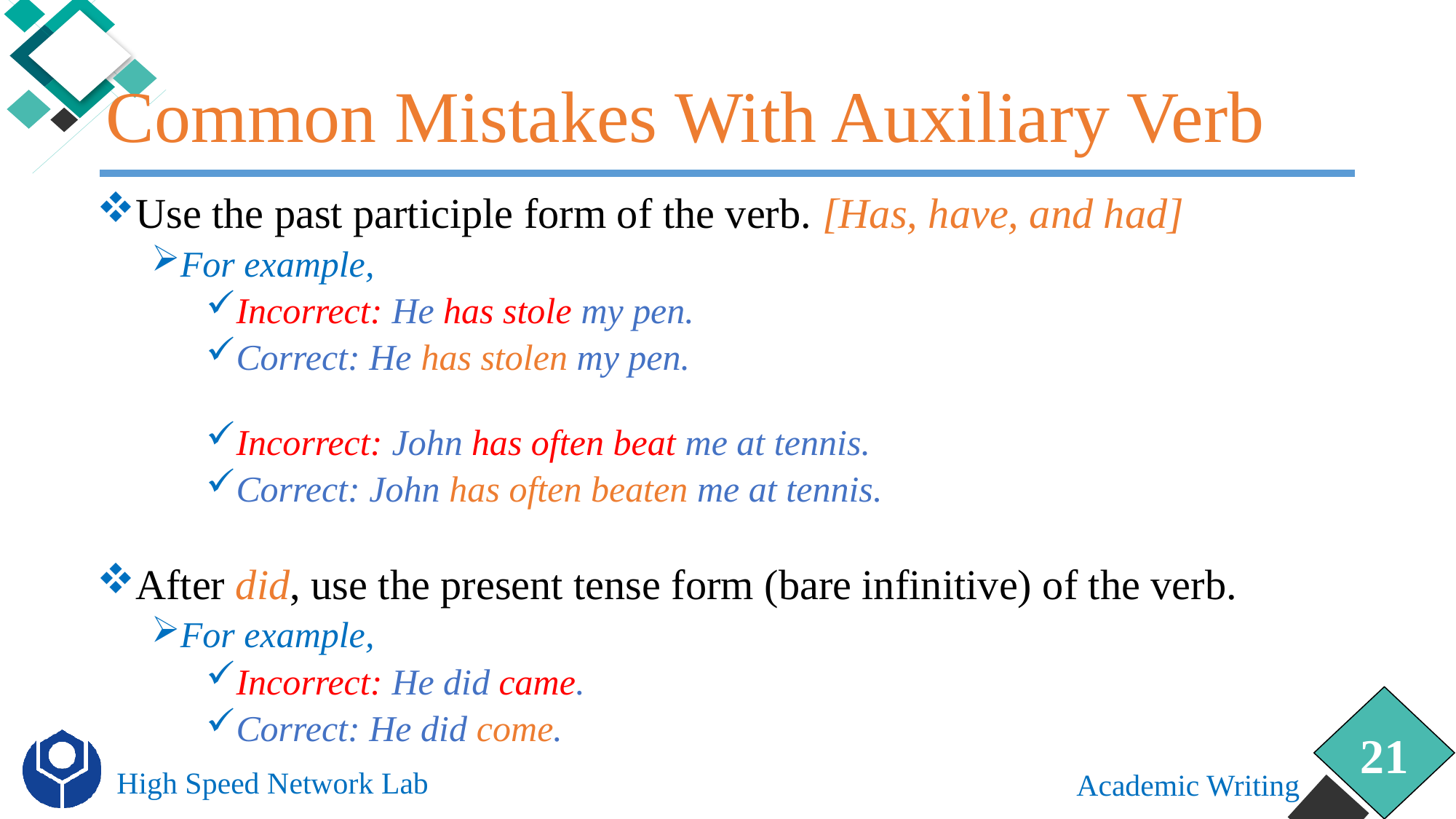

# Common Mistakes With Auxiliary Verb
Use the past participle form of the verb. [Has, have, and had]
For example,
Incorrect: He has stole my pen.
Correct: He has stolen my pen.

Incorrect: John has often beat me at tennis.
Correct: John has often beaten me at tennis.

After did, use the present tense form (bare infinitive) of the verb.
For example,
Incorrect: He did came.
Correct: He did come.